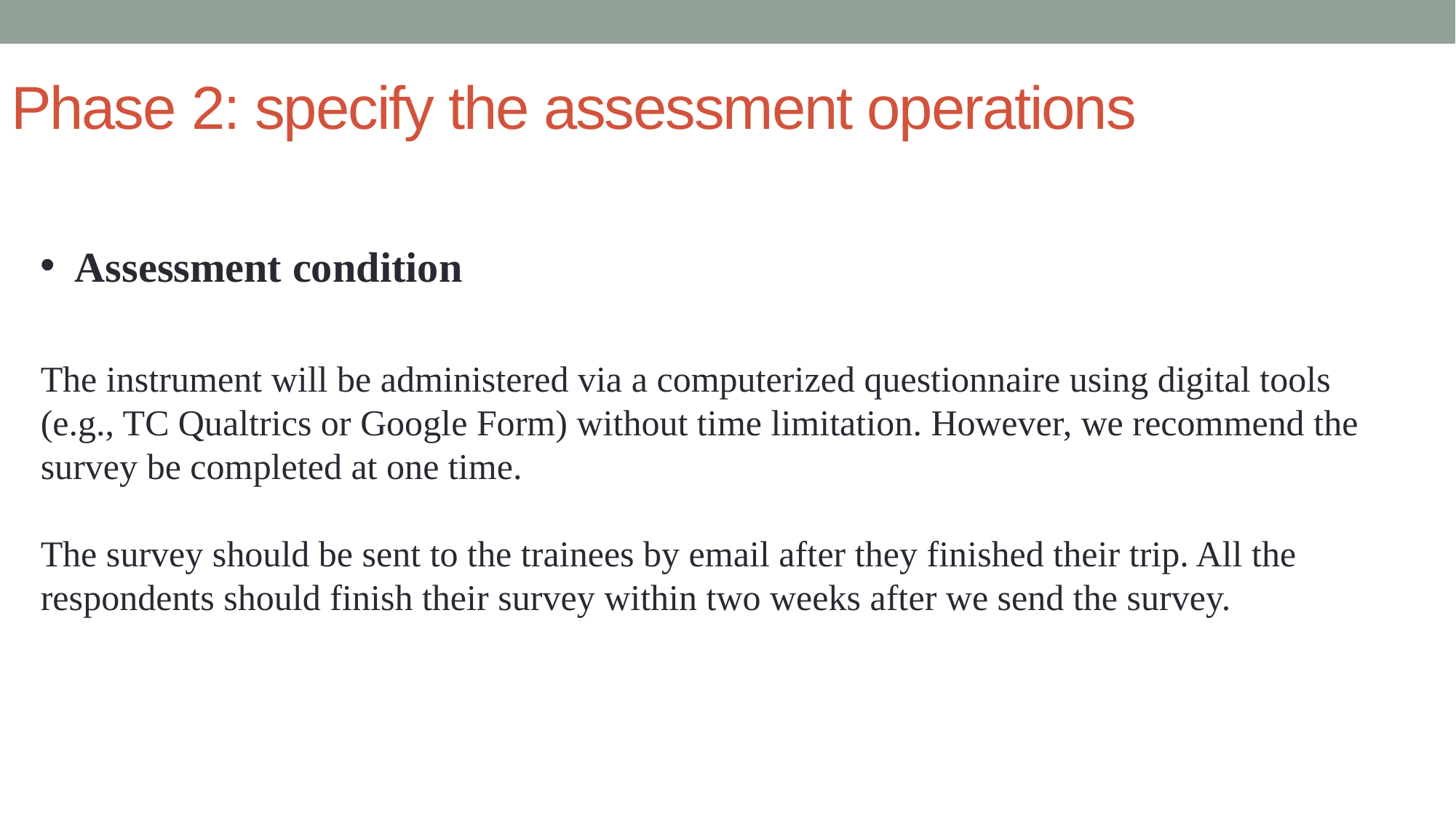

Phase 2: specify the assessment operations
Assessment condition

The instrument will be administered via a computerized questionnaire using digital tools (e.g., TC Qualtrics or Google Form) without time limitation. However, we recommend the survey be completed at one time.

The survey should be sent to the trainees by email after they finished their trip. All the respondents should finish their survey within two weeks after we send the survey.